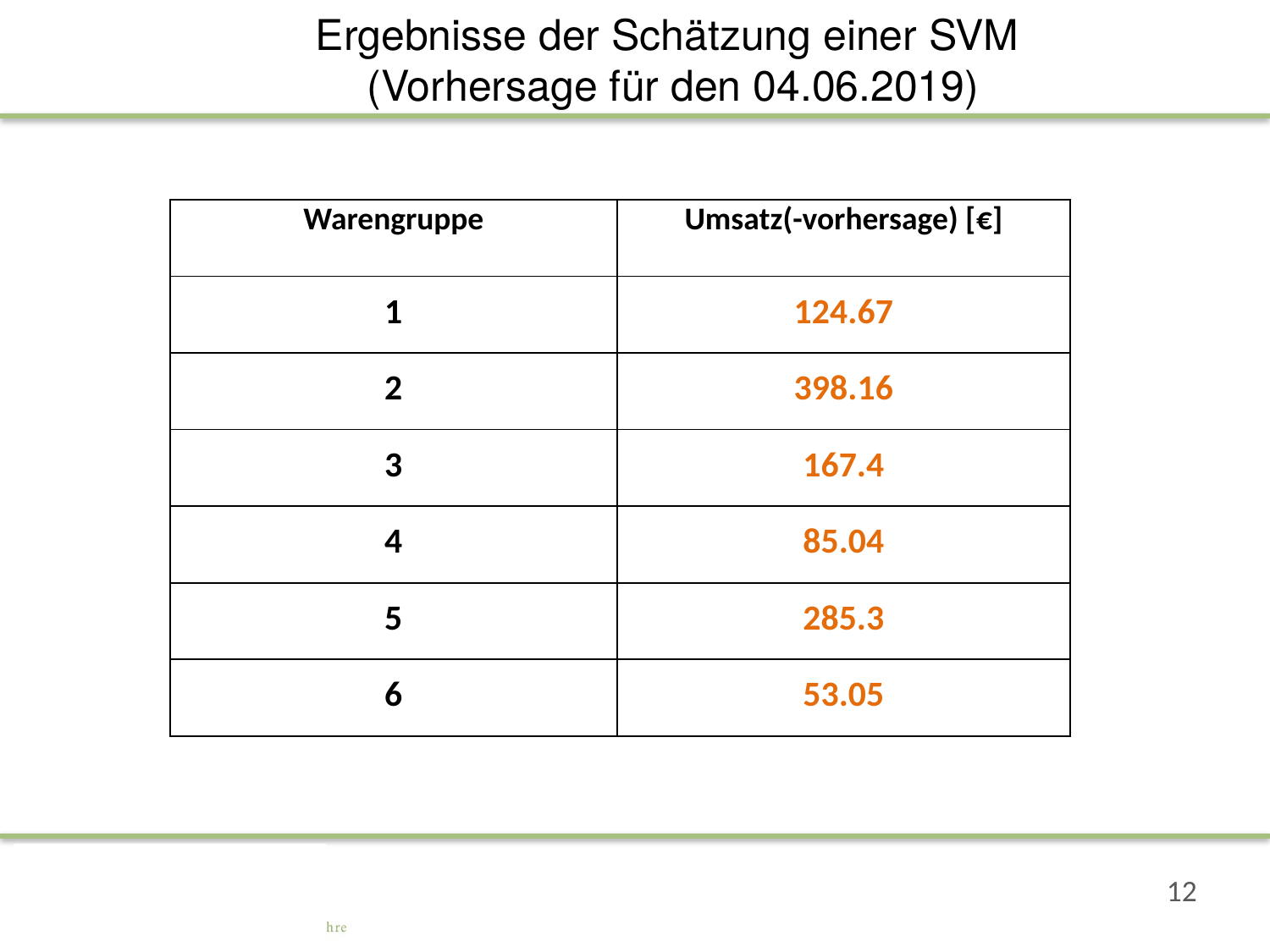

# Ergebnisse der Schätzung einer SVM (Vorhersage für den 04.06.2019)
| Warengruppe | Umsatz(-vorhersage) [€] |
| --- | --- |
| 1 | 124.67 |
| 2 | 398.16 |
| 3 | 167.4 |
| 4 | 85.04 |
| 5 | 285.3 |
| 6 | 53.05 |

12